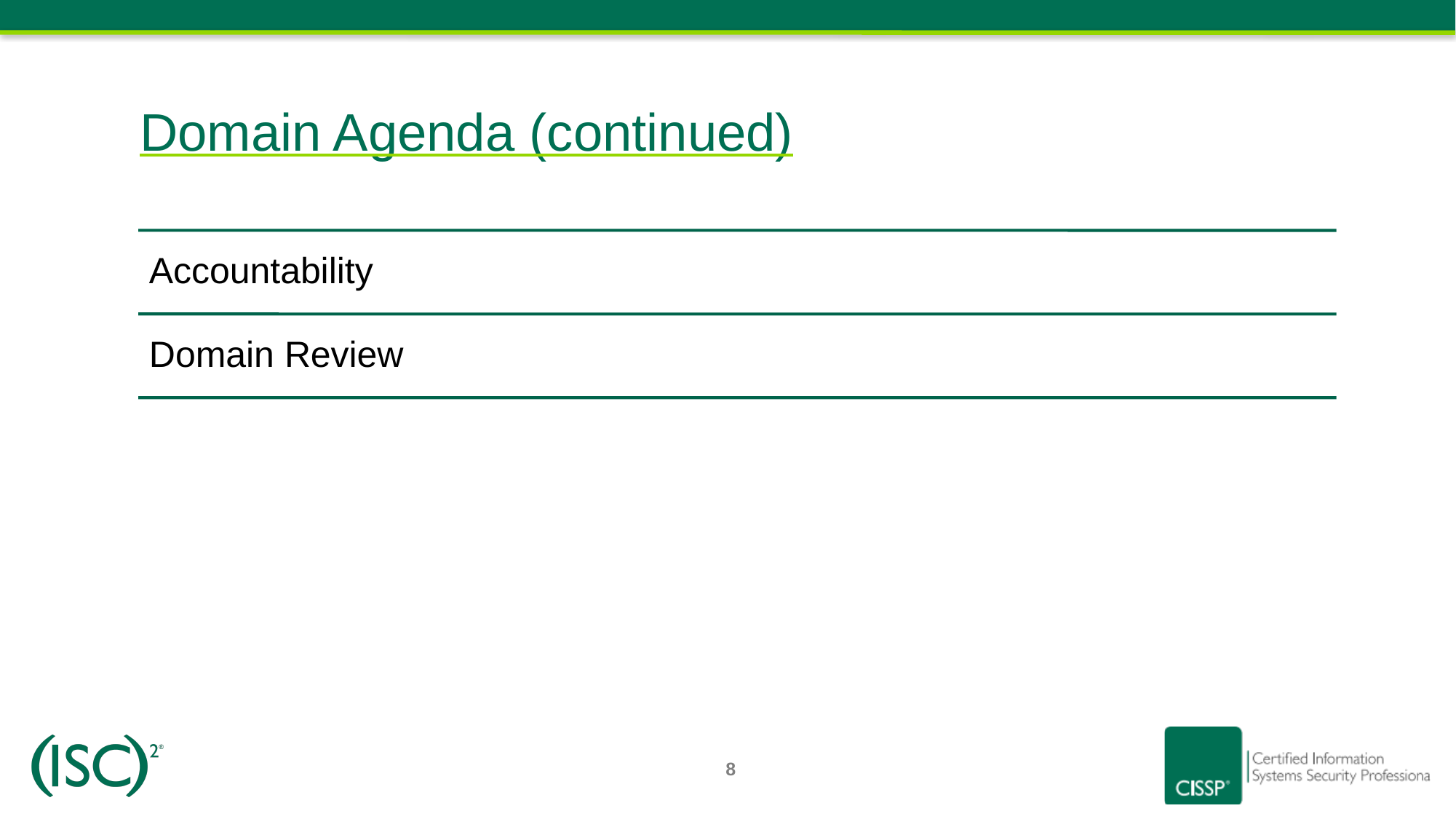

# Domain Agenda (continued)
Accountability
Domain Review